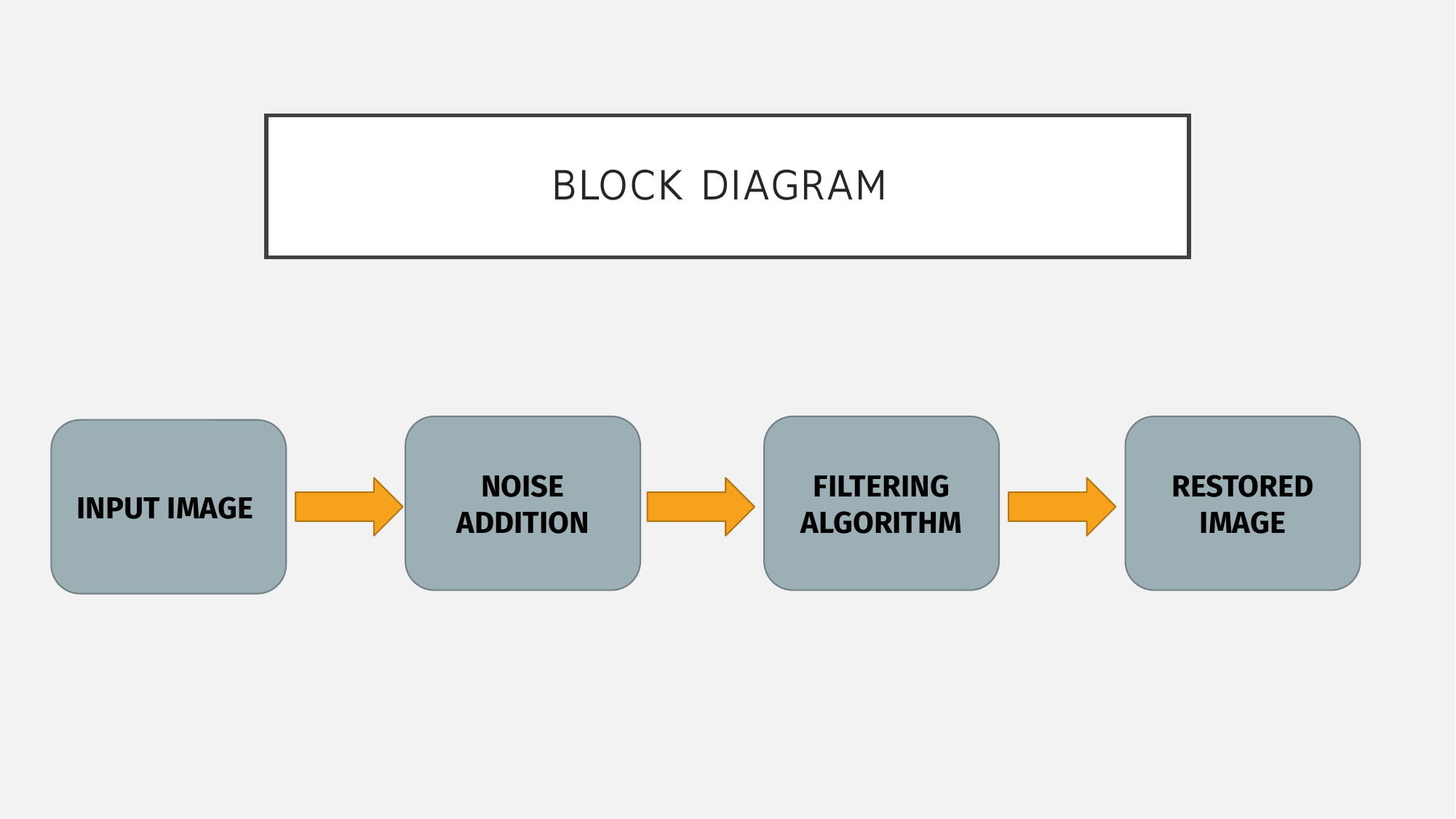

# Block Diagram
RESTORED IMAGE
NOISE ADDITION
FILTERING ALGORITHM
INPUT IMAGE